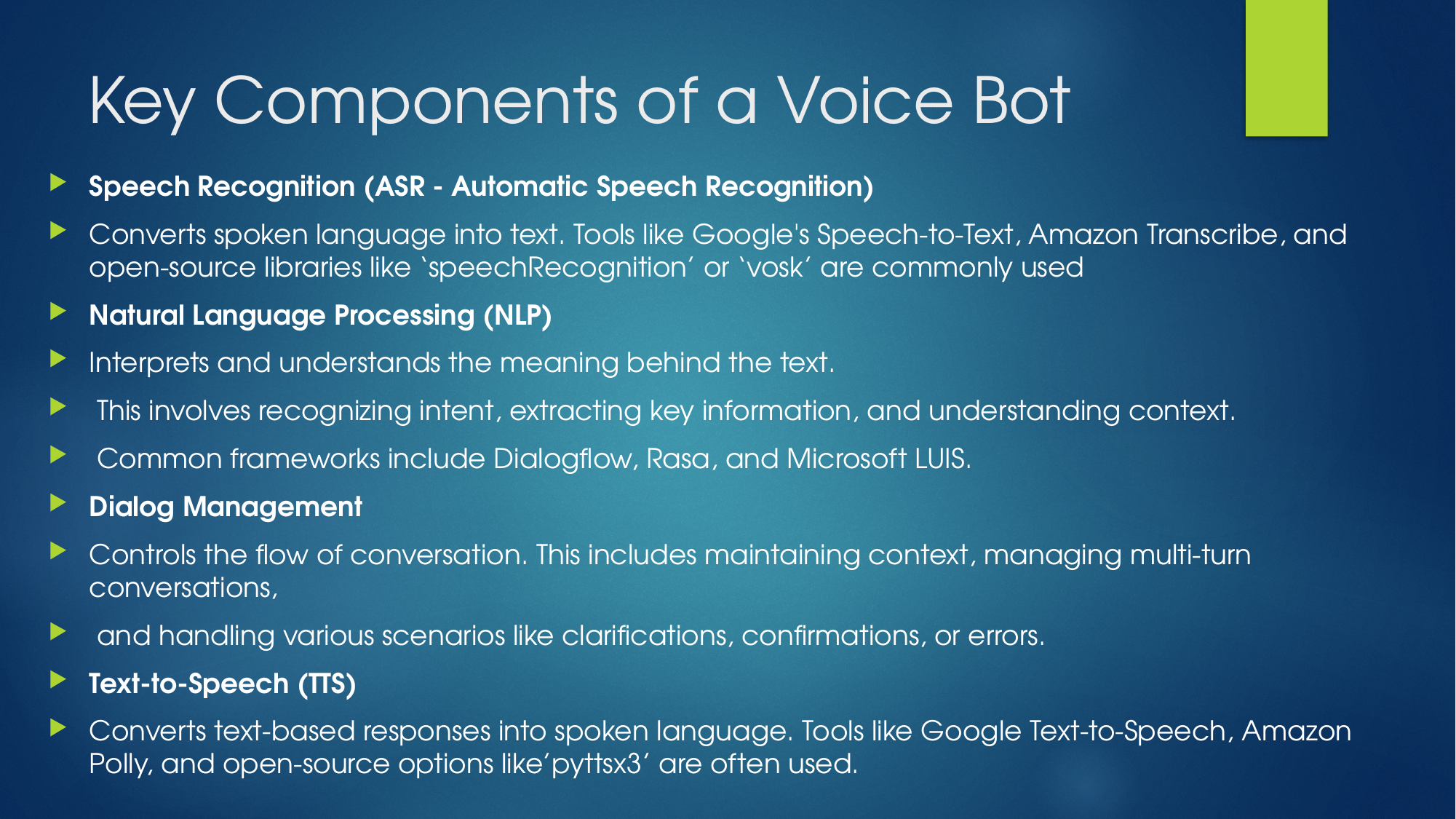

# Key Components of a Voice Bot
Speech Recognition (ASR - Automatic Speech Recognition)
Converts spoken language into text. Tools like Google's Speech-to-Text, Amazon Transcribe, and open-source libraries like ‘speechRecognition’ or ‘vosk’ are commonly used
Natural Language Processing (NLP)
Interprets and understands the meaning behind the text.
 This involves recognizing intent, extracting key information, and understanding context.
 Common frameworks include Dialogflow, Rasa, and Microsoft LUIS.
Dialog Management
Controls the flow of conversation. This includes maintaining context, managing multi-turn conversations,
 and handling various scenarios like clarifications, confirmations, or errors.
Text-to-Speech (TTS)
Converts text-based responses into spoken language. Tools like Google Text-to-Speech, Amazon Polly, and open-source options like’pyttsx3’ are often used.